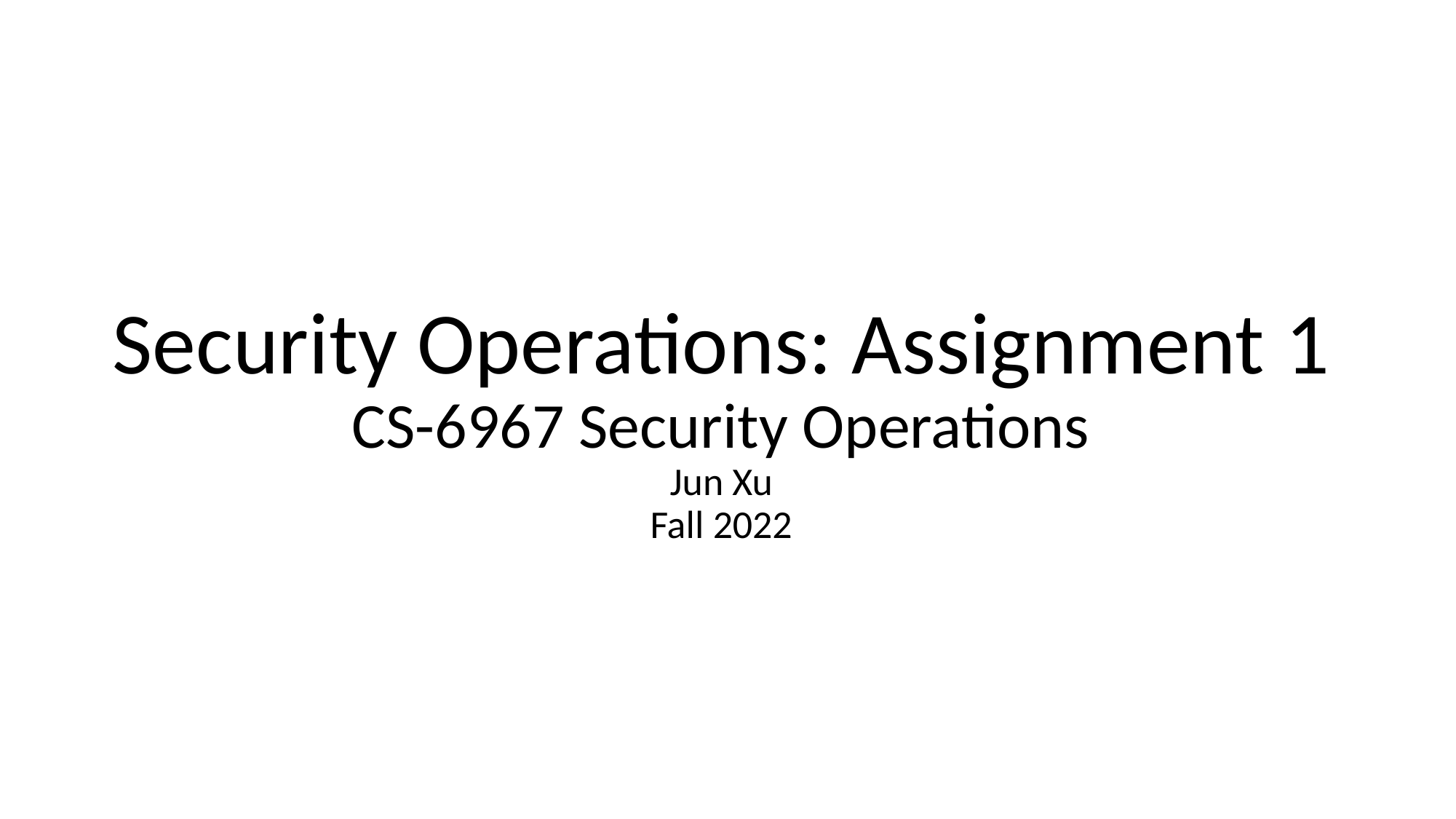

# Security Operations: Assignment 1 CS-6967 Security Operations Jun Xu Fall 2022